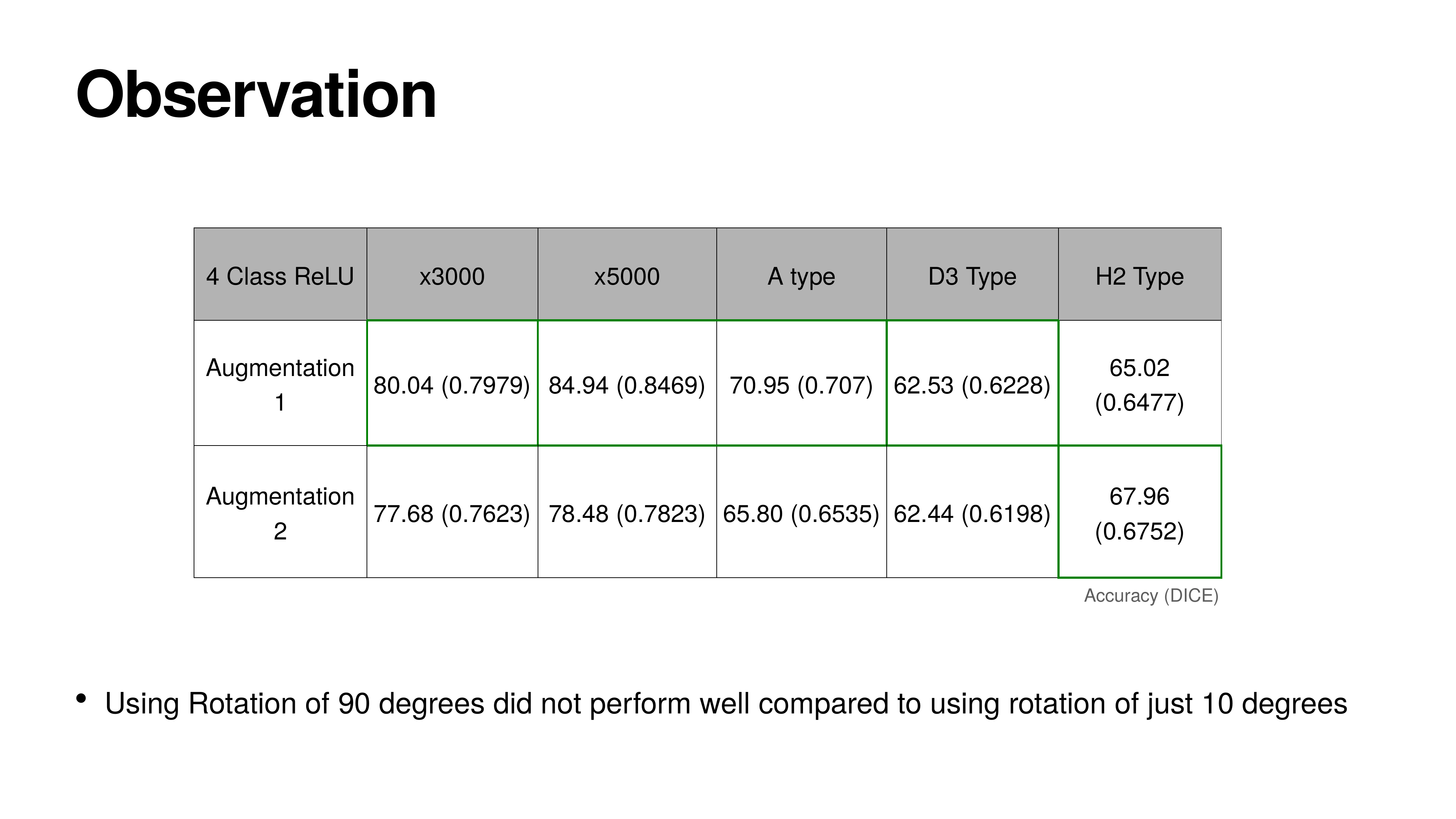

# Observation
| 4 Class ReLU | x3000 | x5000 | A type | D3 Type | H2 Type |
| --- | --- | --- | --- | --- | --- |
| Augmentation 1 | 80.04 (0.7979) | 84.94 (0.8469) | 70.95 (0.707) | 62.53 (0.6228) | 65.02 (0.6477) |
| Augmentation 2 | 77.68 (0.7623) | 78.48 (0.7823) | 65.80 (0.6535) | 62.44 (0.6198) | 67.96 (0.6752) |
Accuracy (DICE)
Using Rotation of 90 degrees did not perform well compared to using rotation of just 10 degrees